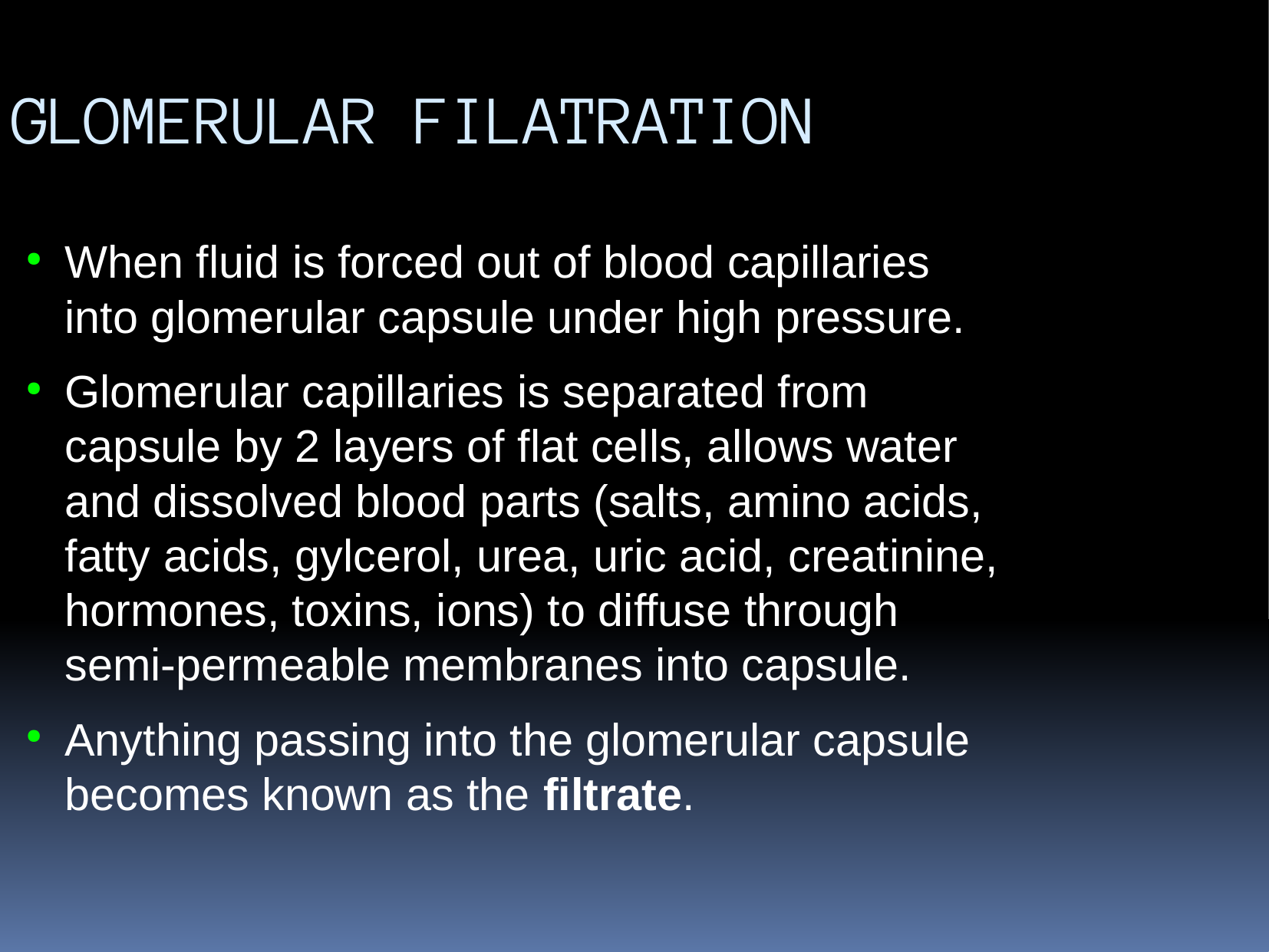

GLOMERULAR FILATRATION
When fluid is forced out of blood capillaries into glomerular capsule under high pressure.
Glomerular capillaries is separated from capsule by 2 layers of flat cells, allows water and dissolved blood parts (salts, amino acids, fatty acids, gylcerol, urea, uric acid, creatinine, hormones, toxins, ions) to diffuse through semi-permeable membranes into capsule.
Anything passing into the glomerular capsule becomes known as the filtrate.